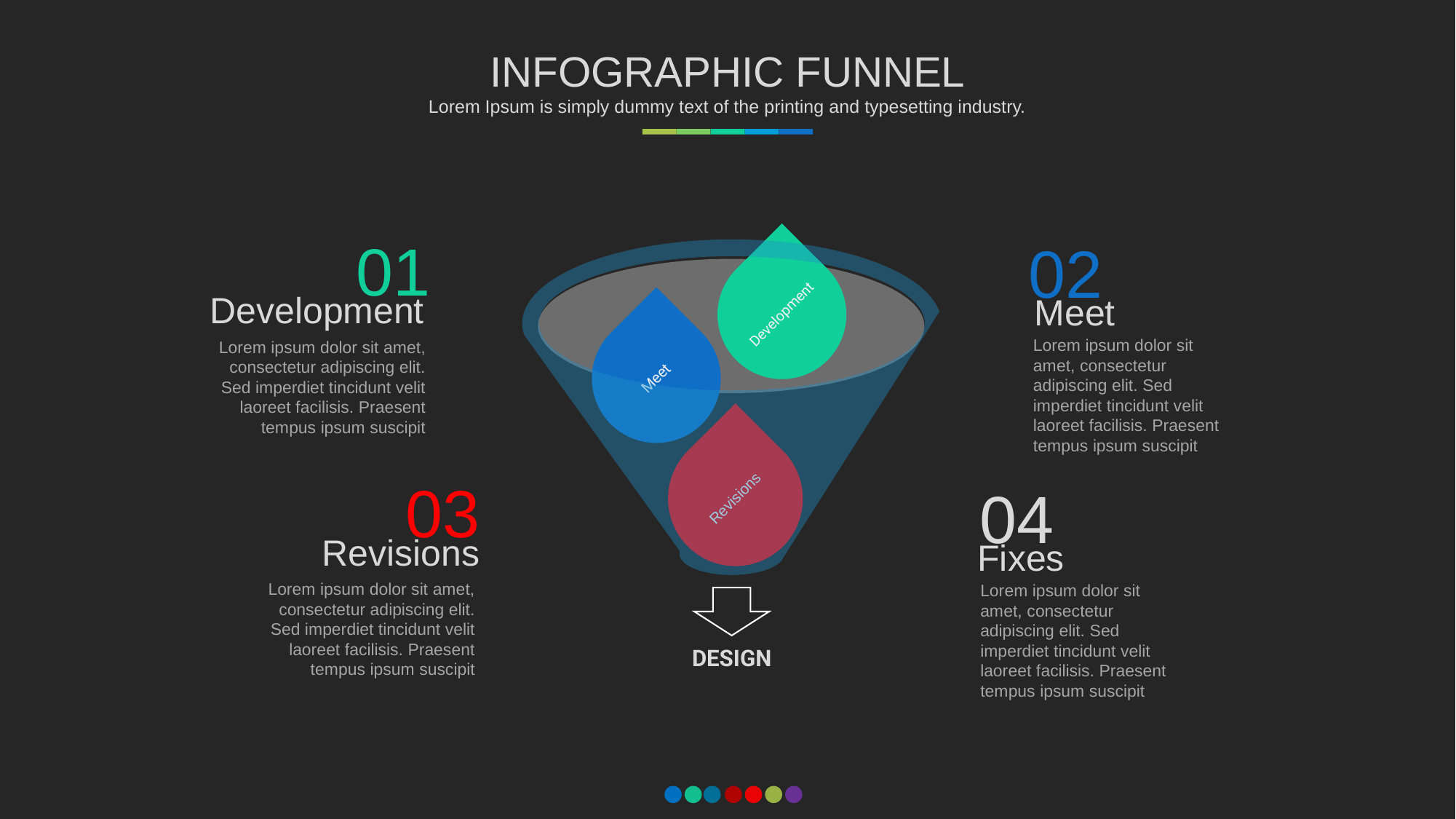

INFOGRAPHIC FUNNEL
Lorem Ipsum is simply dummy text of the printing and typesetting industry.

01
02
DESIGN
Revisions
Meet
Development
Development
Meet
Lorem ipsum dolor sit amet, consectetur adipiscing elit. Sed imperdiet tincidunt velit laoreet facilisis. Praesent tempus ipsum suscipit
Lorem ipsum dolor sit amet, consectetur adipiscing elit. Sed imperdiet tincidunt velit laoreet facilisis. Praesent tempus ipsum suscipit
03
04
Revisions
Fixes
Lorem ipsum dolor sit amet, consectetur adipiscing elit. Sed imperdiet tincidunt velit laoreet facilisis. Praesent tempus ipsum suscipit
Lorem ipsum dolor sit amet, consectetur adipiscing elit. Sed imperdiet tincidunt velit laoreet facilisis. Praesent tempus ipsum suscipit